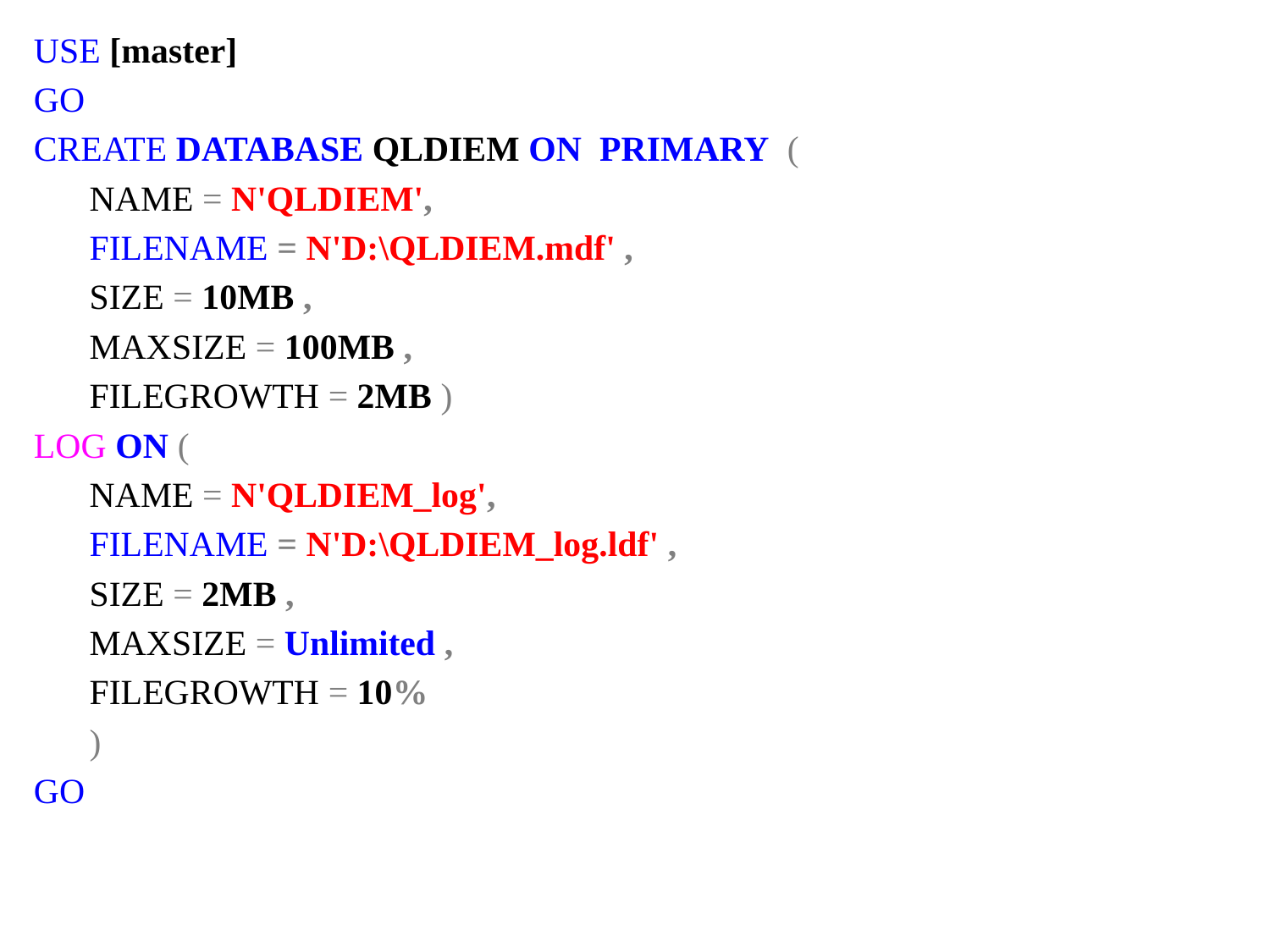

USE [master]
GO
CREATE DATABASE QLDIEM ON  PRIMARY  (
NAME = N'QLDIEM',
FILENAME = N'D:\QLDIEM.mdf' ,
SIZE = 10MB ,
MAXSIZE = 100MB ,
FILEGROWTH = 2MB )
LOG ON (
NAME = N'QLDIEM_log',
FILENAME = N'D:\QLDIEM_log.ldf' ,
SIZE = 2MB ,
MAXSIZE = Unlimited ,
FILEGROWTH = 10%
)
GO